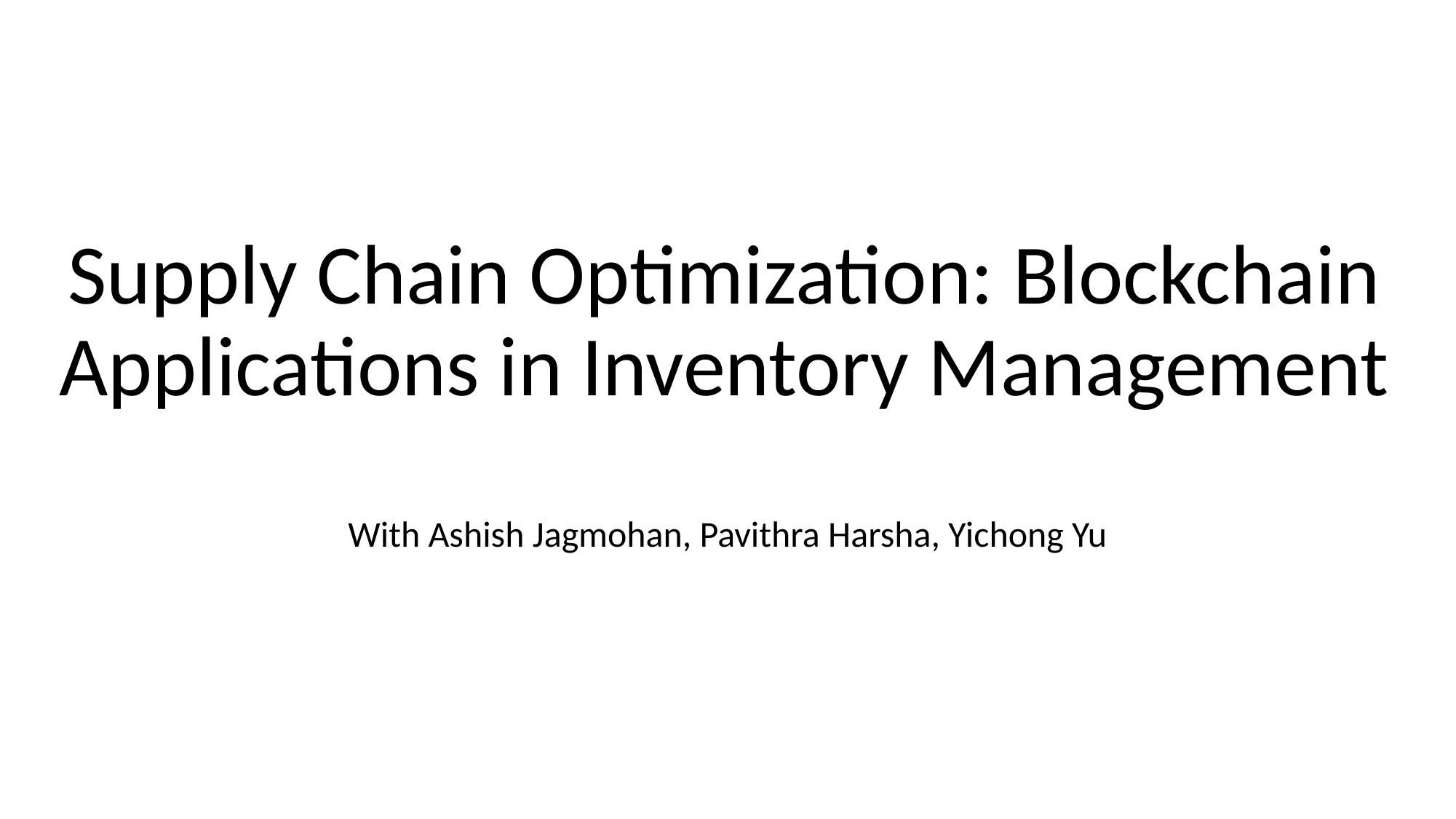

# Supply Chain Optimization: Blockchain Applications in Inventory Management
With Ashish Jagmohan, Pavithra Harsha, Yichong Yu